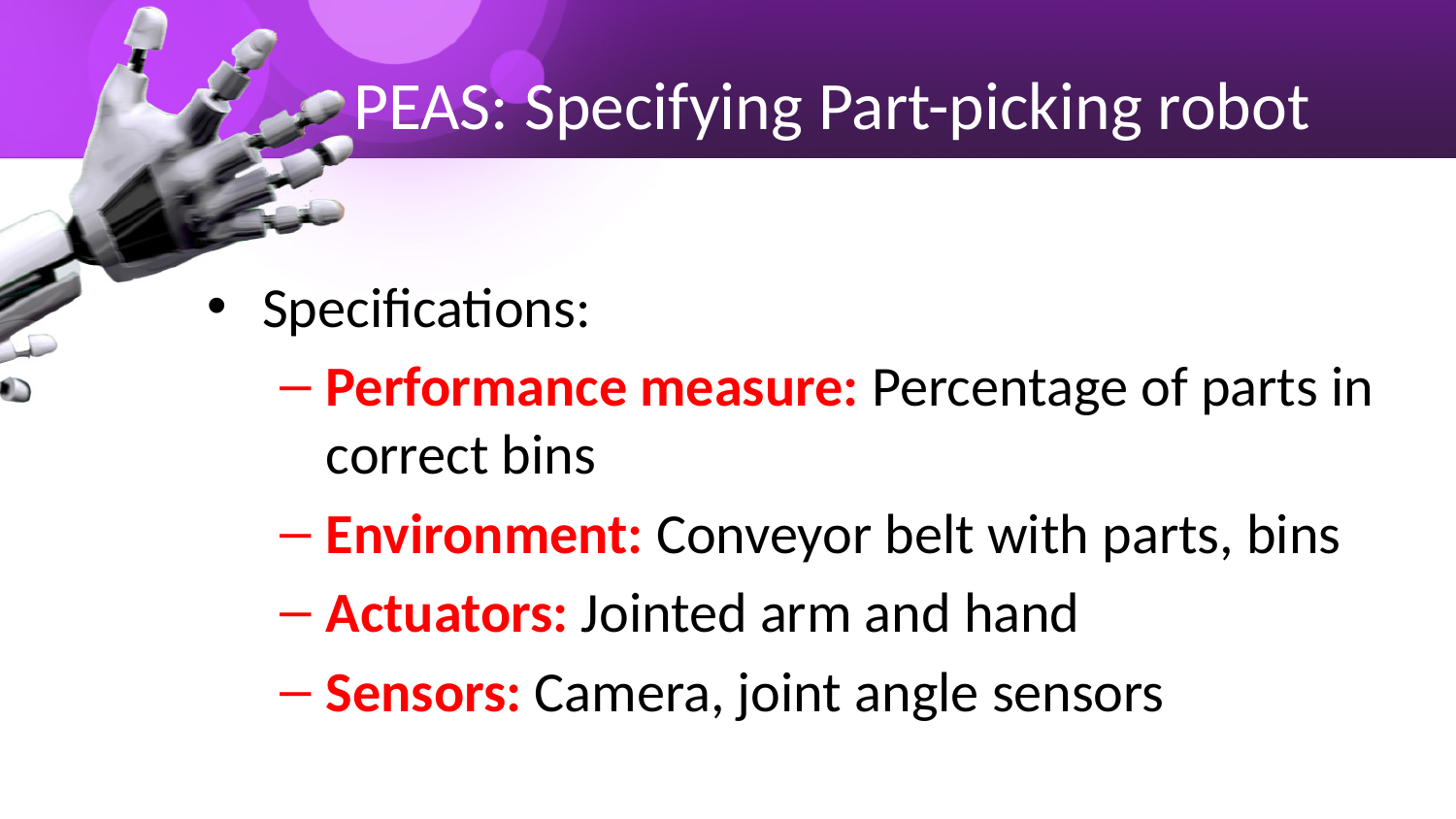

# PEAS: Specifying Part-picking robot
Specifications:
Performance measure: Percentage of parts in correct bins
Environment: Conveyor belt with parts, bins
Actuators: Jointed arm and hand
Sensors: Camera, joint angle sensors